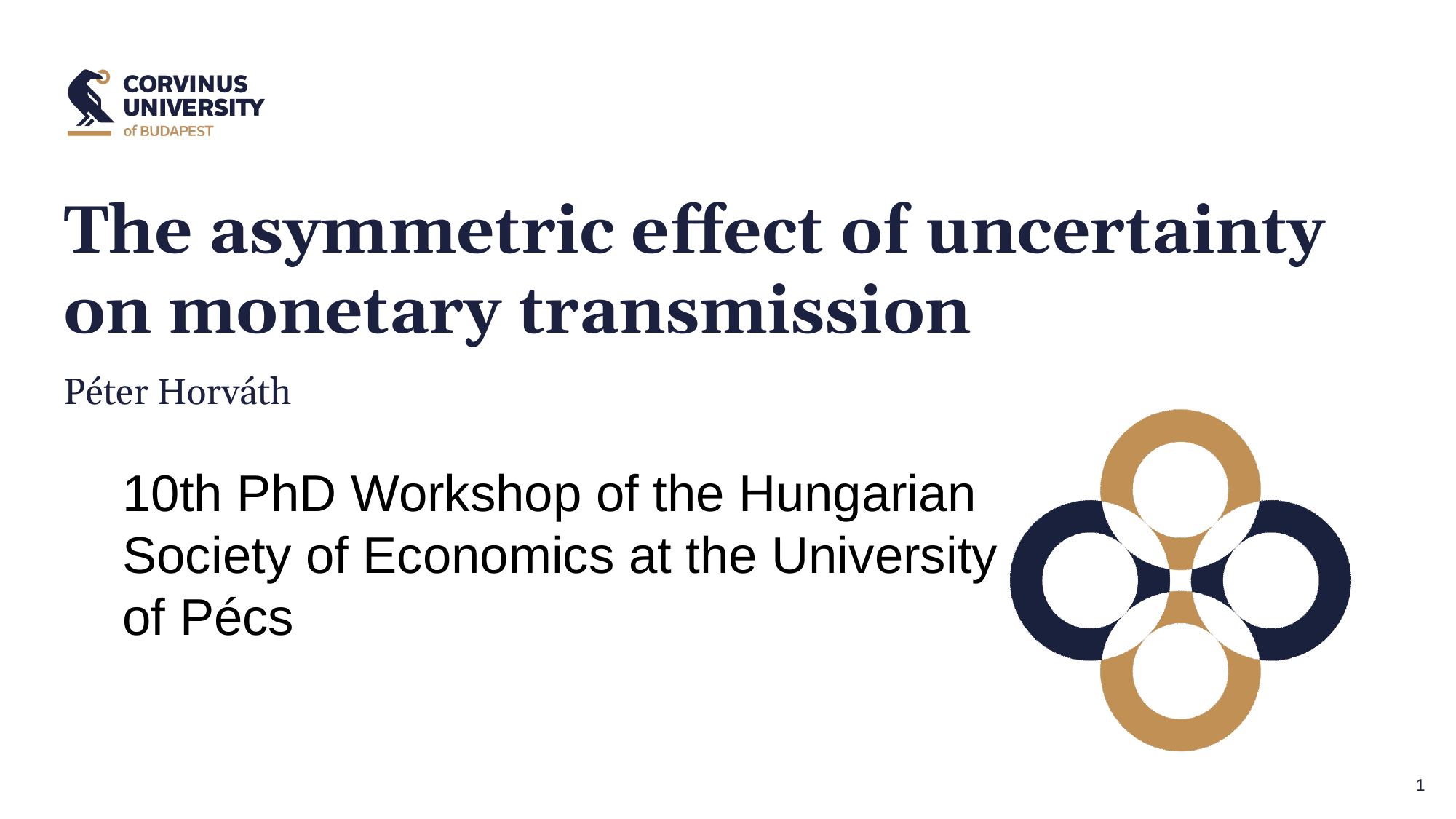

# The asymmetric effect of uncertainty on monetary transmission Péter Horváth
10th PhD Workshop of the Hungarian Society of Economics at the University of Pécs